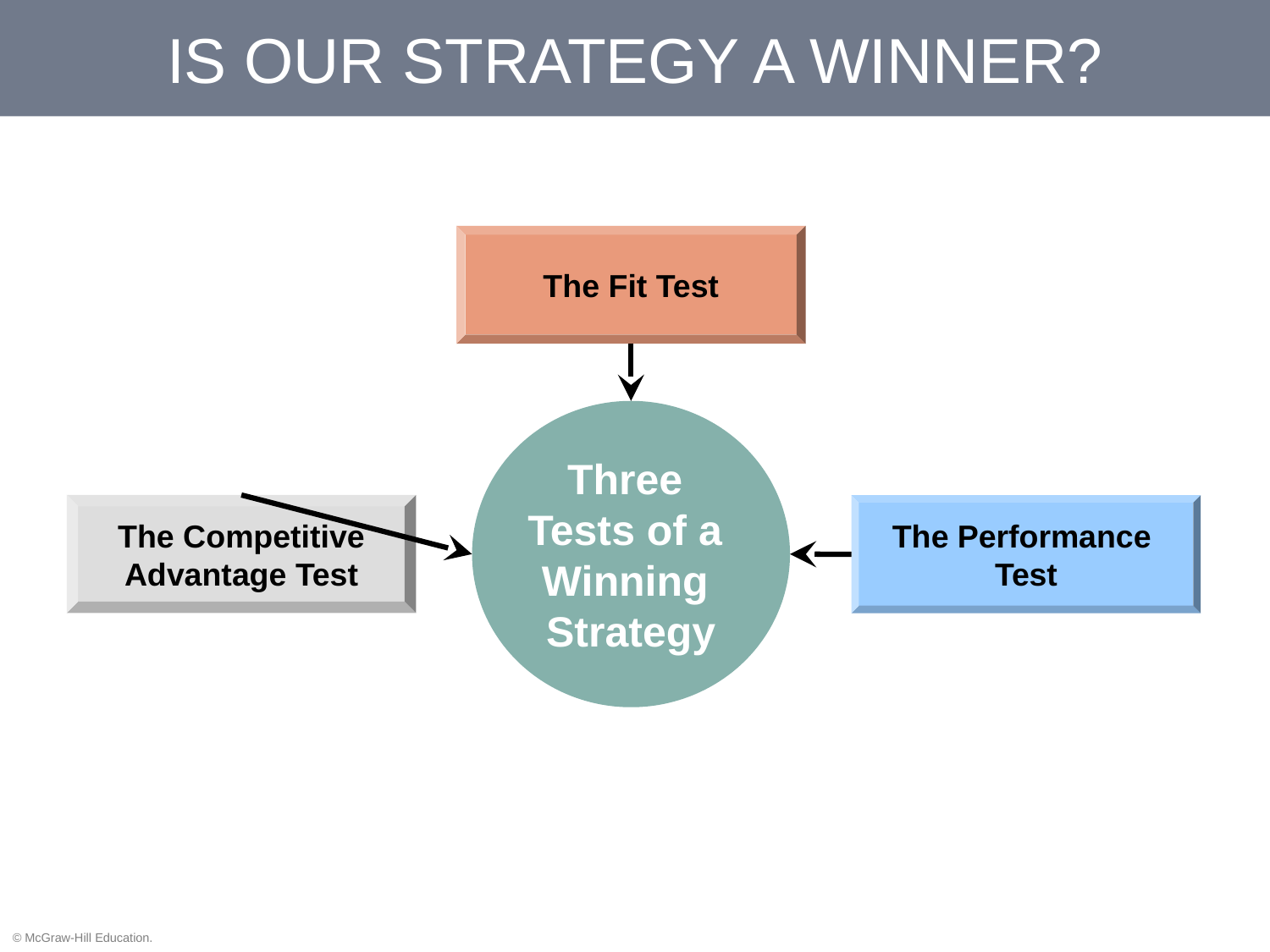

# IS OUR STRATEGY A WINNER?
The Fit Test
Three
Tests of a
Winning
Strategy
The Competitive Advantage Test
The Performance
Test